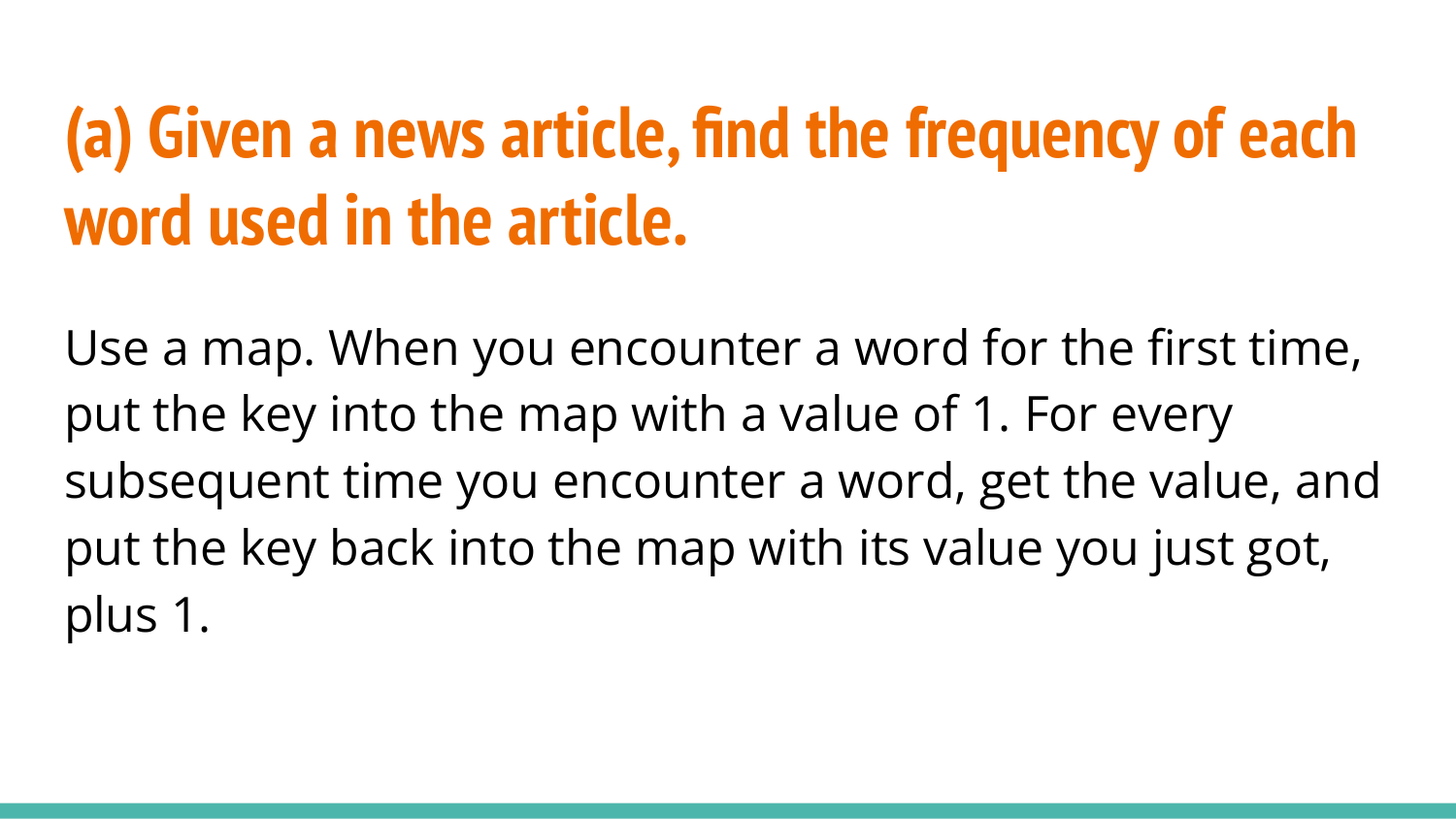

# (a) Given a news article, find the frequency of each word used in the article.
Use a map. When you encounter a word for the first time, put the key into the map with a value of 1. For every subsequent time you encounter a word, get the value, and put the key back into the map with its value you just got, plus 1.